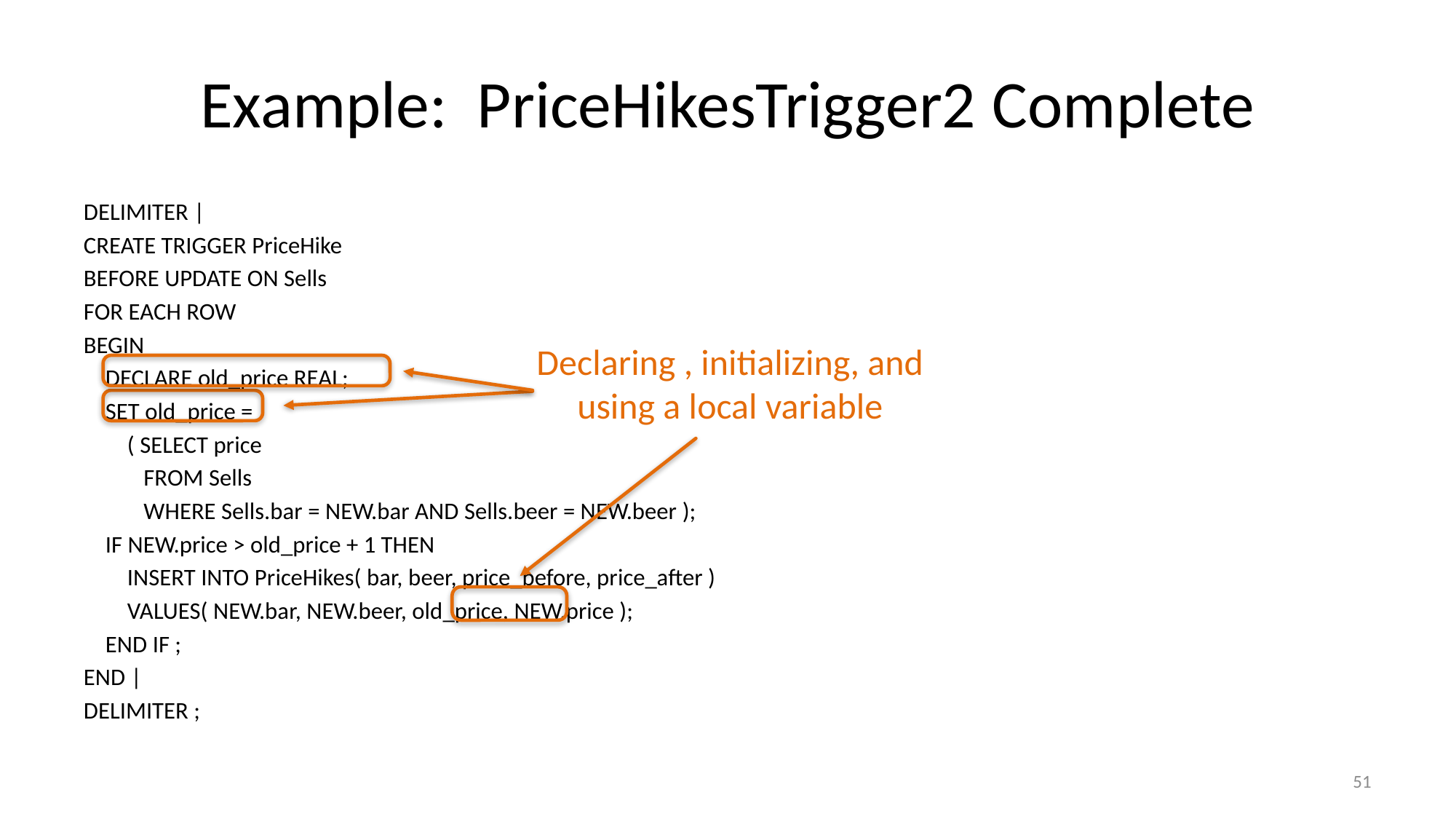

# Example:  PriceHikesTrigger2 Complete
DELIMITER |
CREATE TRIGGER PriceHike
BEFORE UPDATE ON Sells
FOR EACH ROW
BEGIN
    DECLARE old_price REAL;
    SET old_price =
        ( SELECT price
           FROM Sells
           WHERE Sells.bar = NEW.bar AND Sells.beer = NEW.beer );
    IF NEW.price > old_price + 1 THEN
        INSERT INTO PriceHikes( bar, beer, price_before, price_after )
        VALUES( NEW.bar, NEW.beer, old_price, NEW.price );
    END IF ;
END |
DELIMITER ;
Declaring , initializing, and using a local variable

51